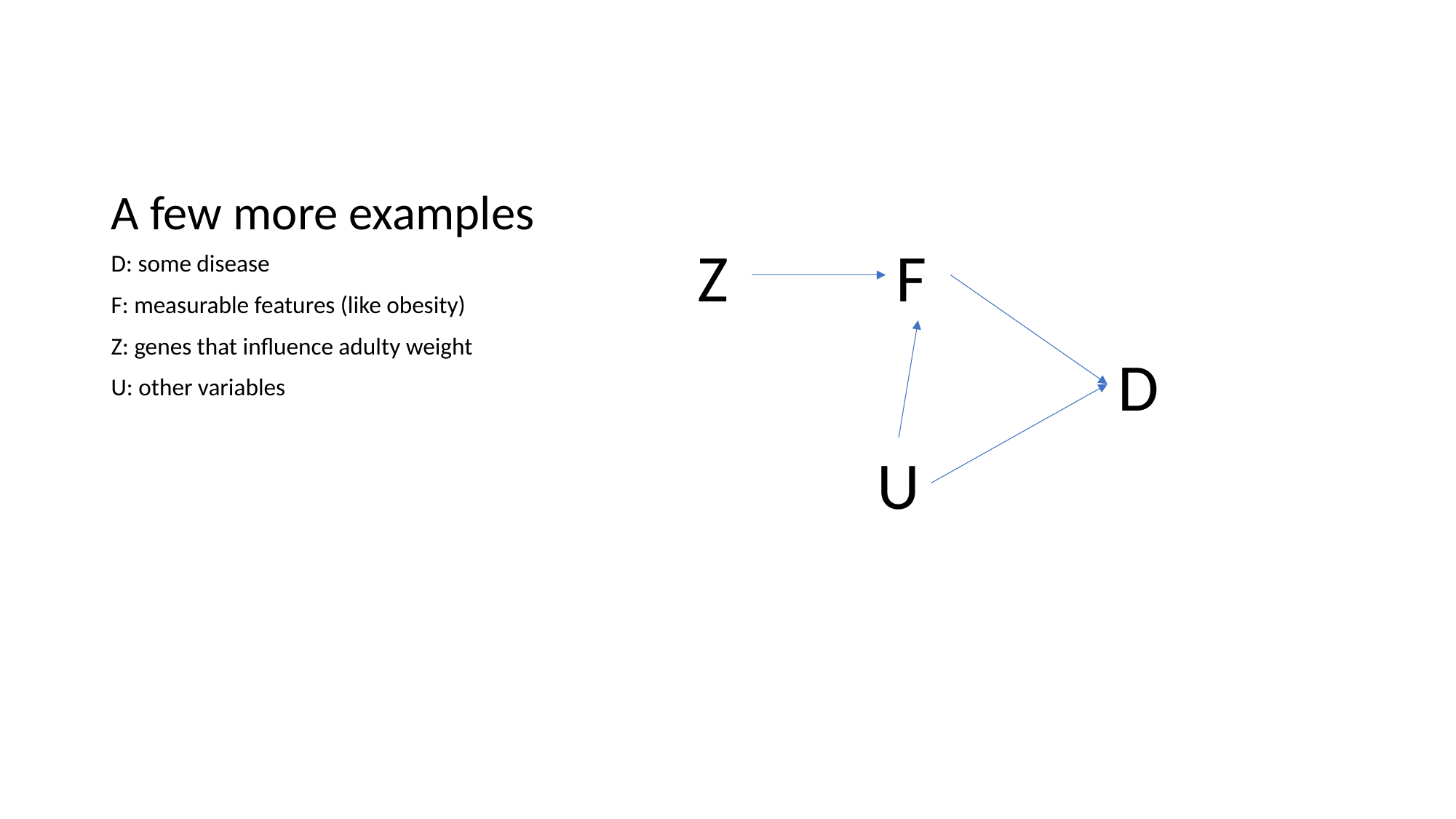

# A few more examples
Z
F
D: some disease
F: measurable features (like obesity)
Z: genes that influence adulty weight
U: other variables

D
U